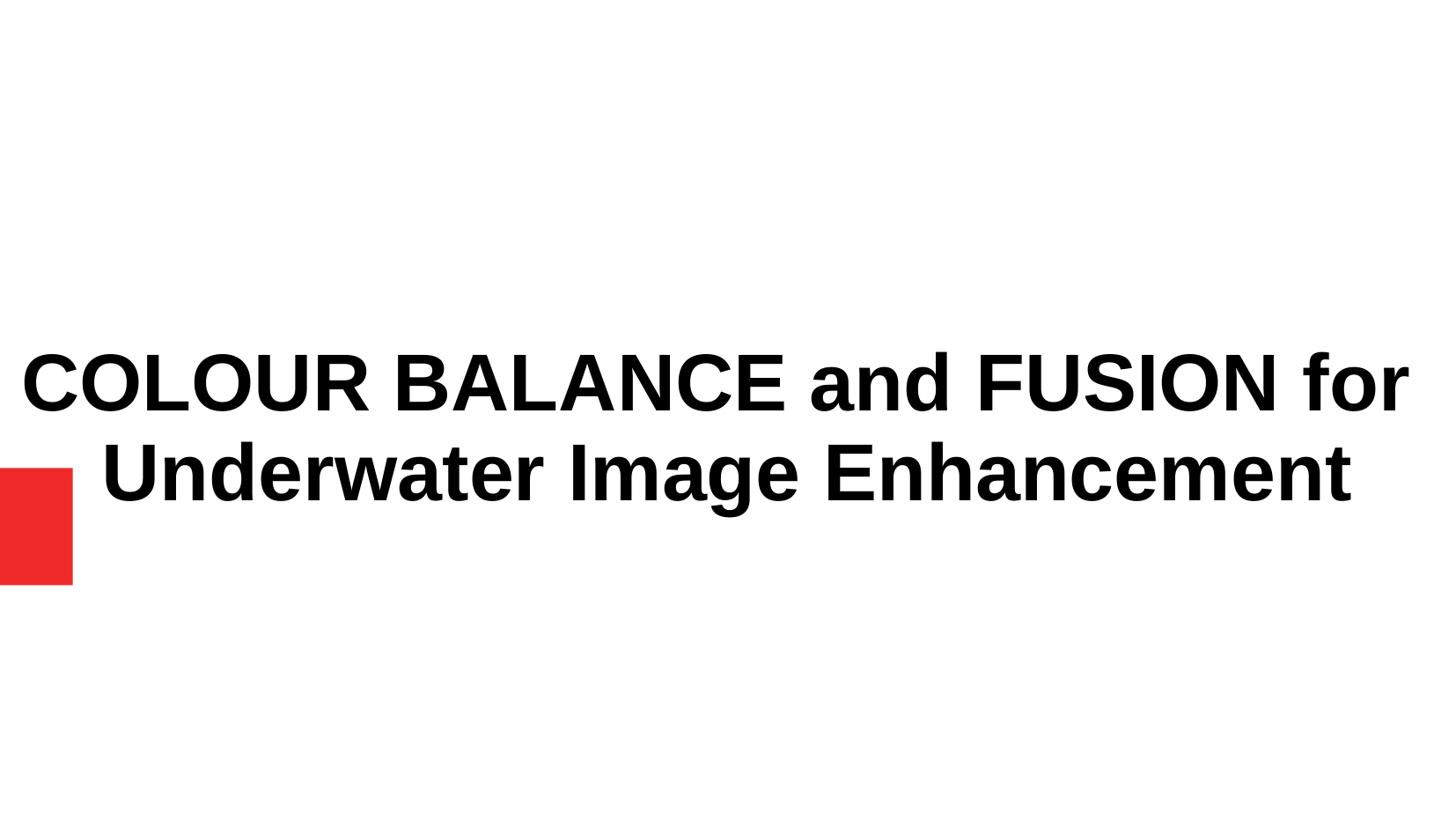

COLOUR BALANCE and FUSION for
Underwater Image Enhancement